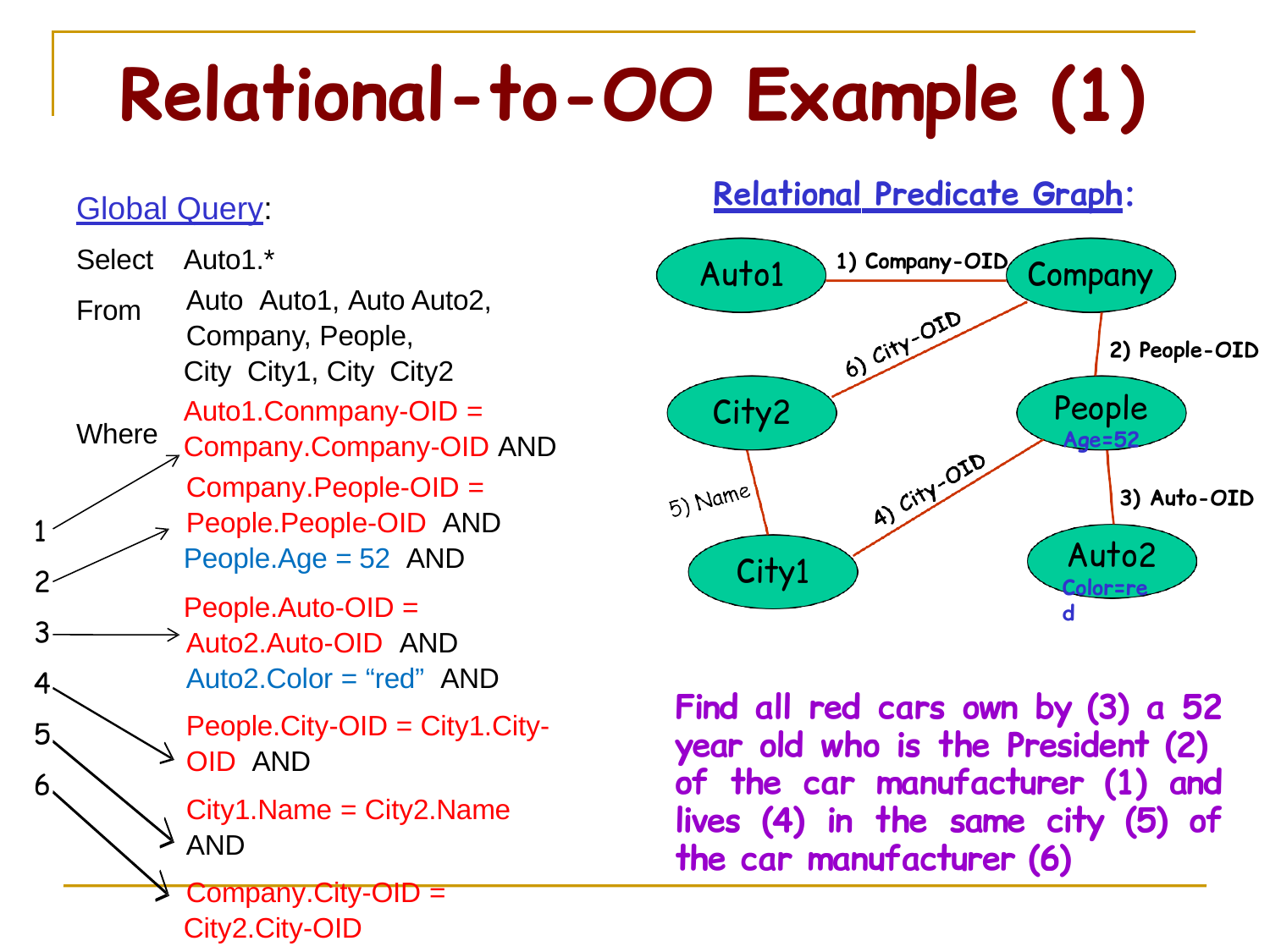

Relational-to-OO Example (1)
Relational Predicate Graph:
Global Query:

Select

From
Auto1.*
Auto  Auto1, Auto Auto2,  Company, People,
City  City1, City  City2
Auto1.Conmpany-OID =
Company.Company-OID AND
Company.People-OID = People.People-OID  AND
People.Age = 52  AND

People.Auto-OID =
Auto2.Auto-OID  AND
Auto2.Color = “red”  AND

People.City-OID = City1.City-OID  AND

City1.Name = City2.Name AND

Company.City-OID =
City2.City-OID
1) Company-OID
Auto1
Company
People-OID

People
Age=52

Auto-OID

Auto2
Color=red

Find all red cars own by (3) a 52 year old who is the President (2)  of the car manufacturer (1) and lives (4) in the same city (5) of the car manufacturer (6)
City2
Where

1

2

3

4

5

6

City1